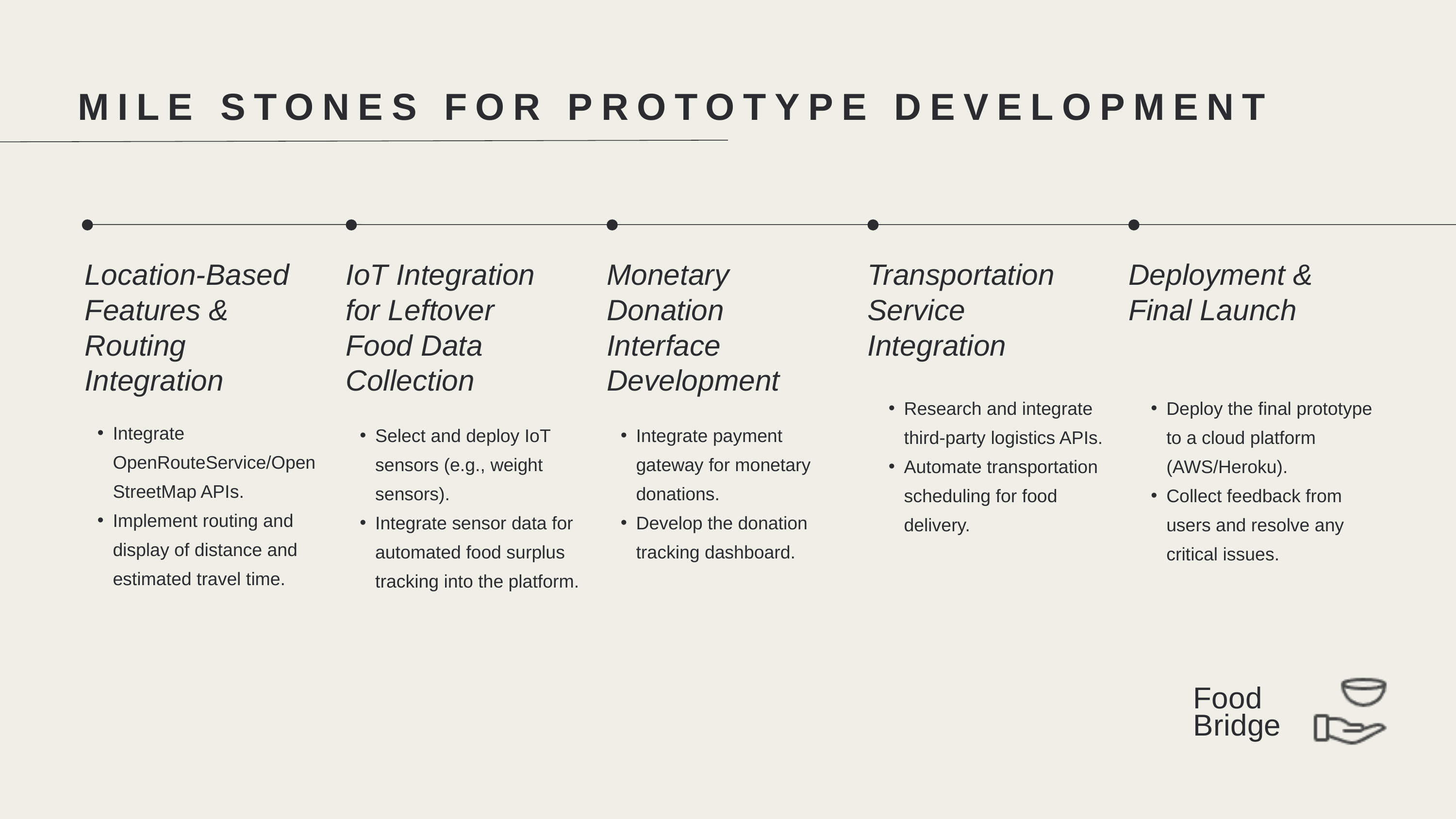

MILE STONES FOR PROTOTYPE DEVELOPMENT

Location-Based Features & Routing Integration
IoT Integration for Leftover Food Data Collection
Monetary Donation Interface Development
Transportation Service Integration
Deployment & Final Launch
Research and integrate third-party logistics APIs.
Automate transportation scheduling for food delivery.

Deploy the final prototype to a cloud platform (AWS/Heroku).
Collect feedback from users and resolve any critical issues.

Integrate OpenRouteService/OpenStreetMap APIs.
Implement routing and display of distance and estimated travel time.

Select and deploy IoT sensors (e.g., weight sensors).
Integrate sensor data for automated food surplus tracking into the platform.

Integrate payment gateway for monetary donations.
Develop the donation tracking dashboard.

Food Bridge